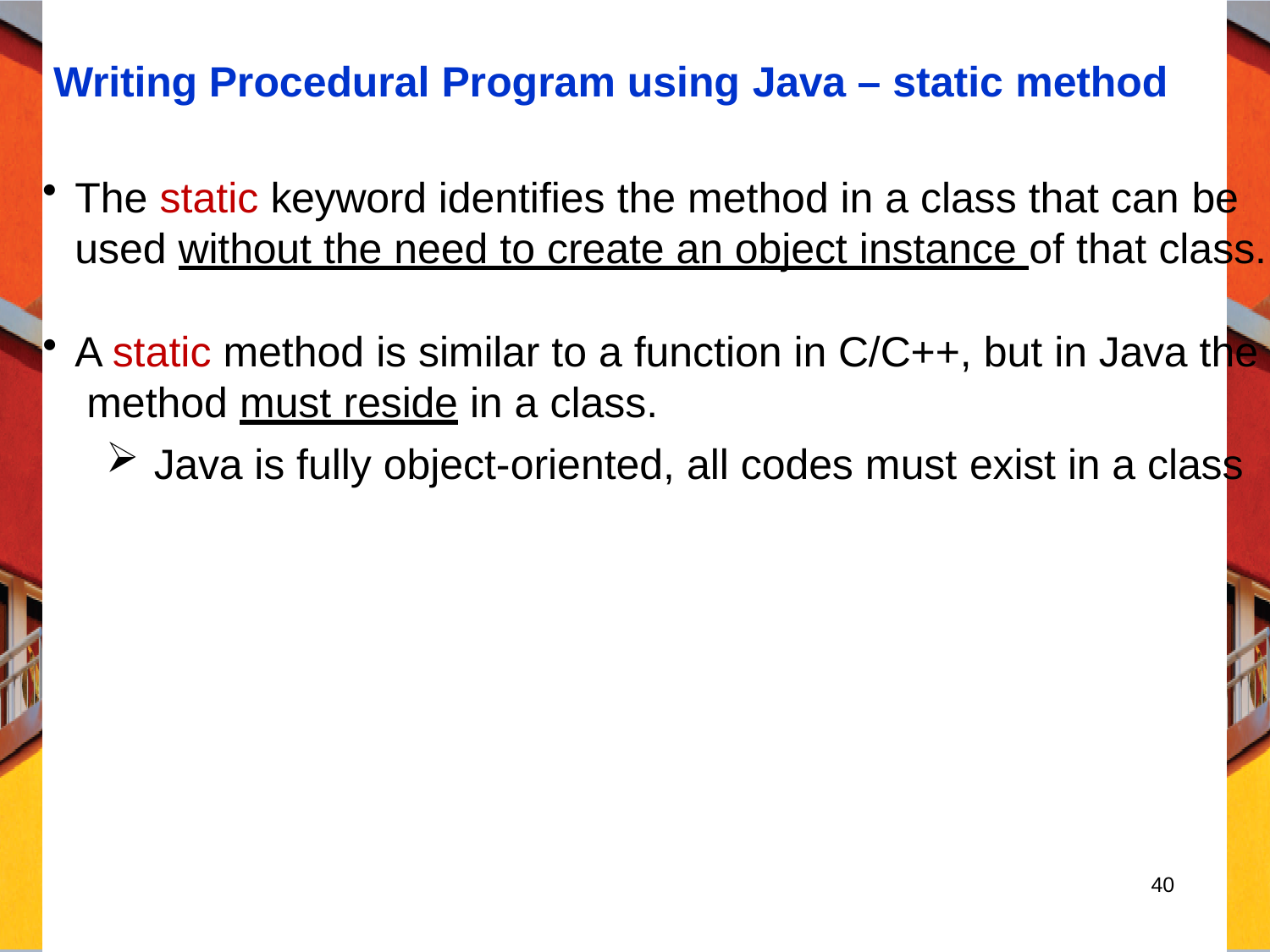

40
 Writing Procedural Program using Java – static method

The static keyword identifies the method in a class that can be
used without the need to create an object instance of that class.

A static method is similar to a function in C/C++, but in Java the  method must reside in a class.
Java is fully object-oriented, all codes must exist in a class